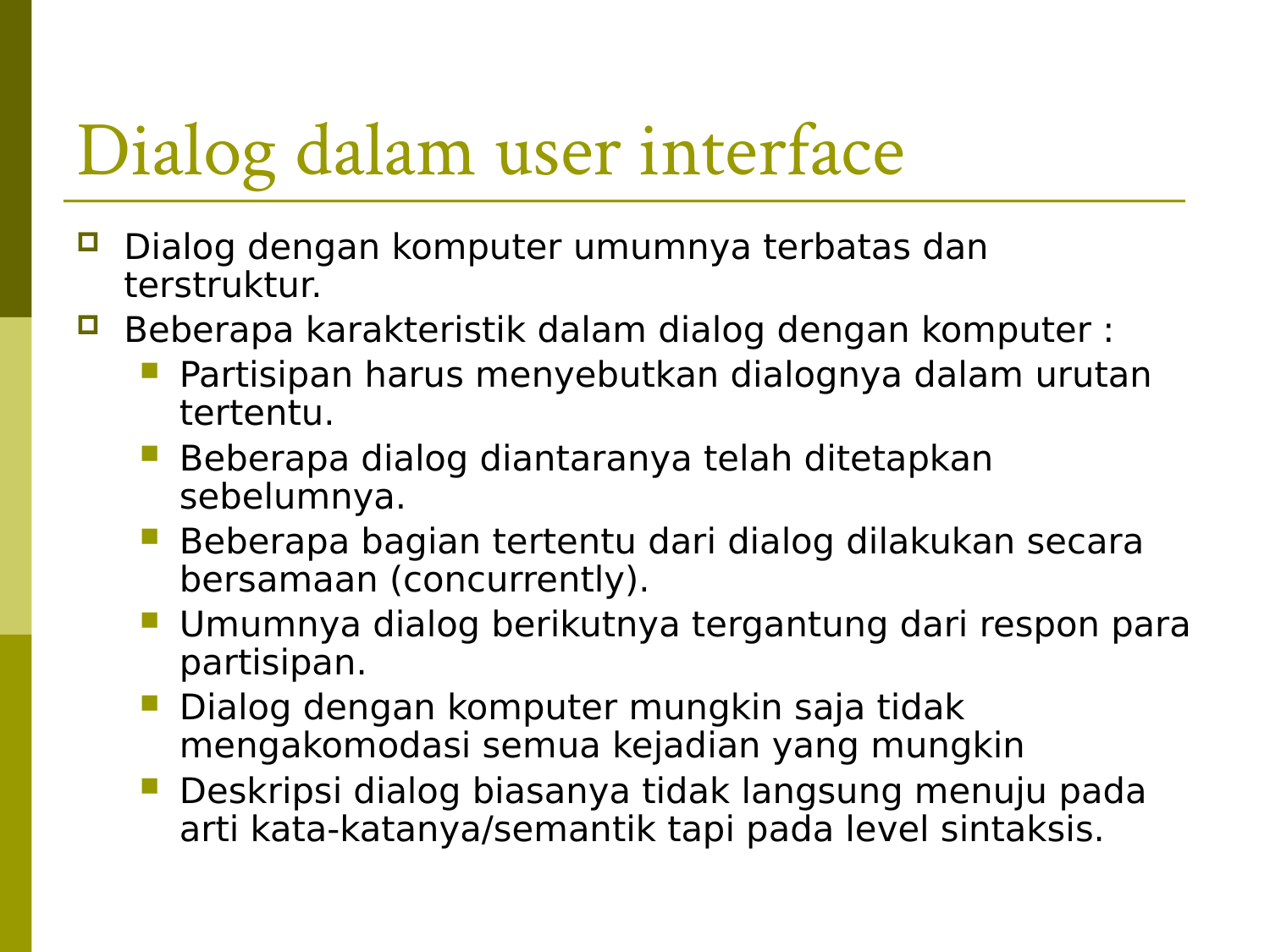

# Dialog dalam user interface
Dialog dengan komputer umumnya terbatas dan terstruktur.
Beberapa karakteristik dalam dialog dengan komputer :
Partisipan harus menyebutkan dialognya dalam urutan tertentu.
Beberapa dialog diantaranya telah ditetapkan sebelumnya.
Beberapa bagian tertentu dari dialog dilakukan secara bersamaan (concurrently).
Umumnya dialog berikutnya tergantung dari respon para partisipan.
Dialog dengan komputer mungkin saja tidak mengakomodasi semua kejadian yang mungkin
Deskripsi dialog biasanya tidak langsung menuju pada arti kata-katanya/semantik tapi pada level sintaksis.